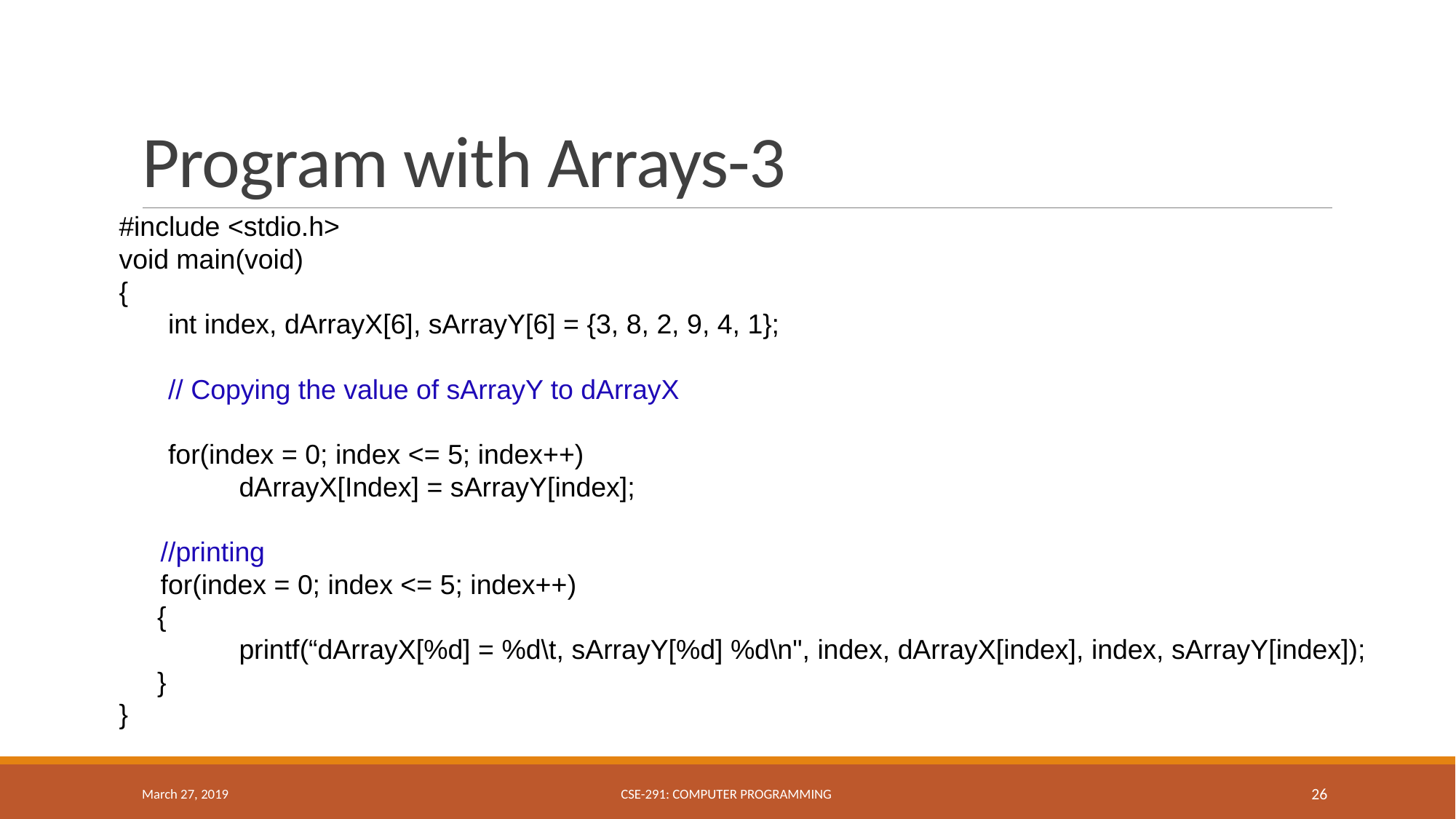

# Program with Arrays-3
#include <stdio.h>
void main(void)
{
	     int index, dArrayX[6], sArrayY[6] = {3, 8, 2, 9, 4, 1};

	     // Copying the value of sArrayY to dArrayX

	     for(index = 0; index <= 5; index++)
		dArrayX[Index] = sArrayY[index];

	    //printing
	    for(index = 0; index <= 5; index++)
     {
		printf(“dArrayX[%d] = %d\t, sArrayY[%d] %d\n", index, dArrayX[index], index, sArrayY[index]);
     }
}
March 27, 2019
CSE-291: Computer Programming
26